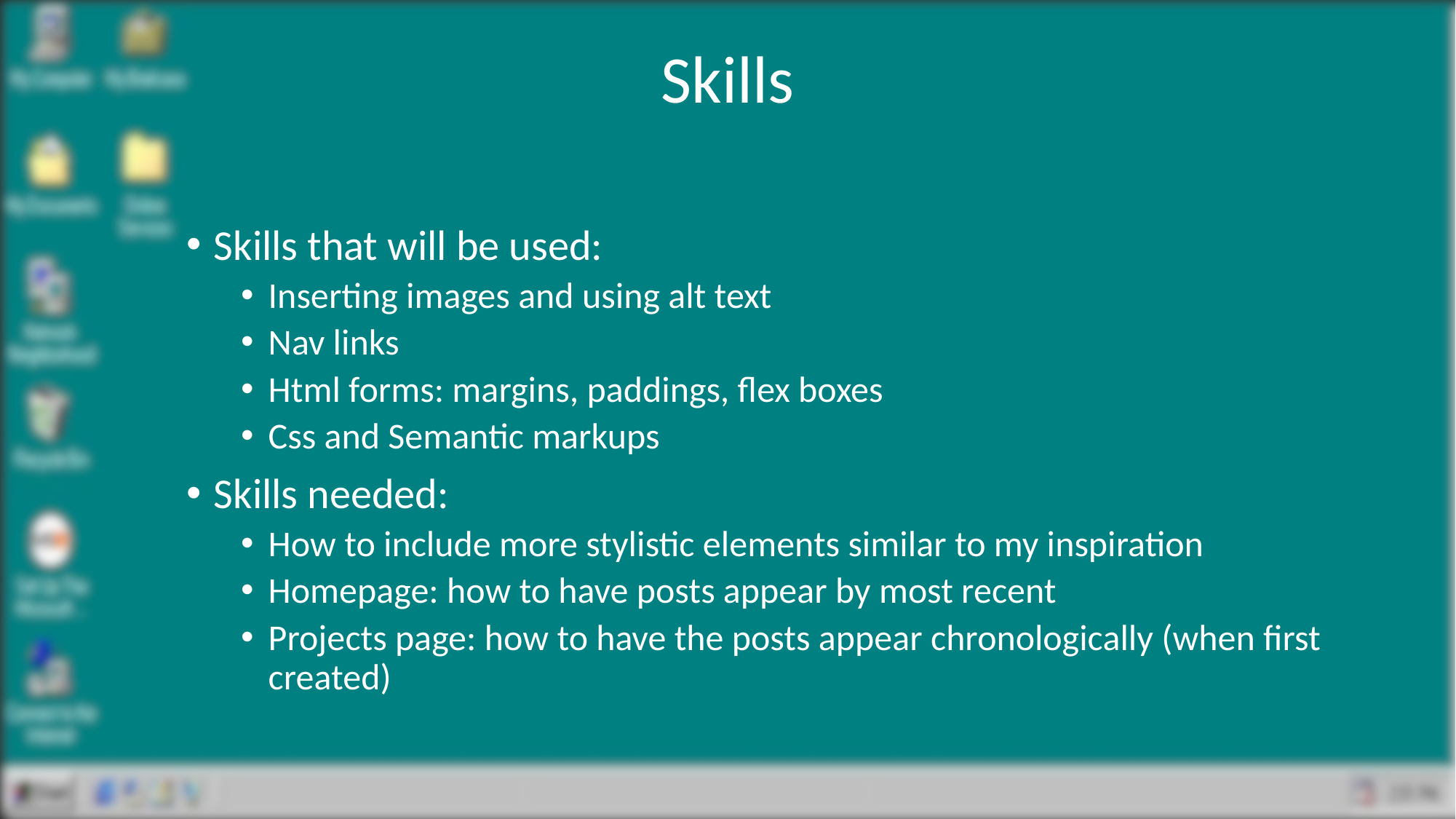

# Skills
Skills that will be used:
Inserting images and using alt text
Nav links
Html forms: margins, paddings, flex boxes
Css and Semantic markups
Skills needed:
How to include more stylistic elements similar to my inspiration
Homepage: how to have posts appear by most recent
Projects page: how to have the posts appear chronologically (when first created)